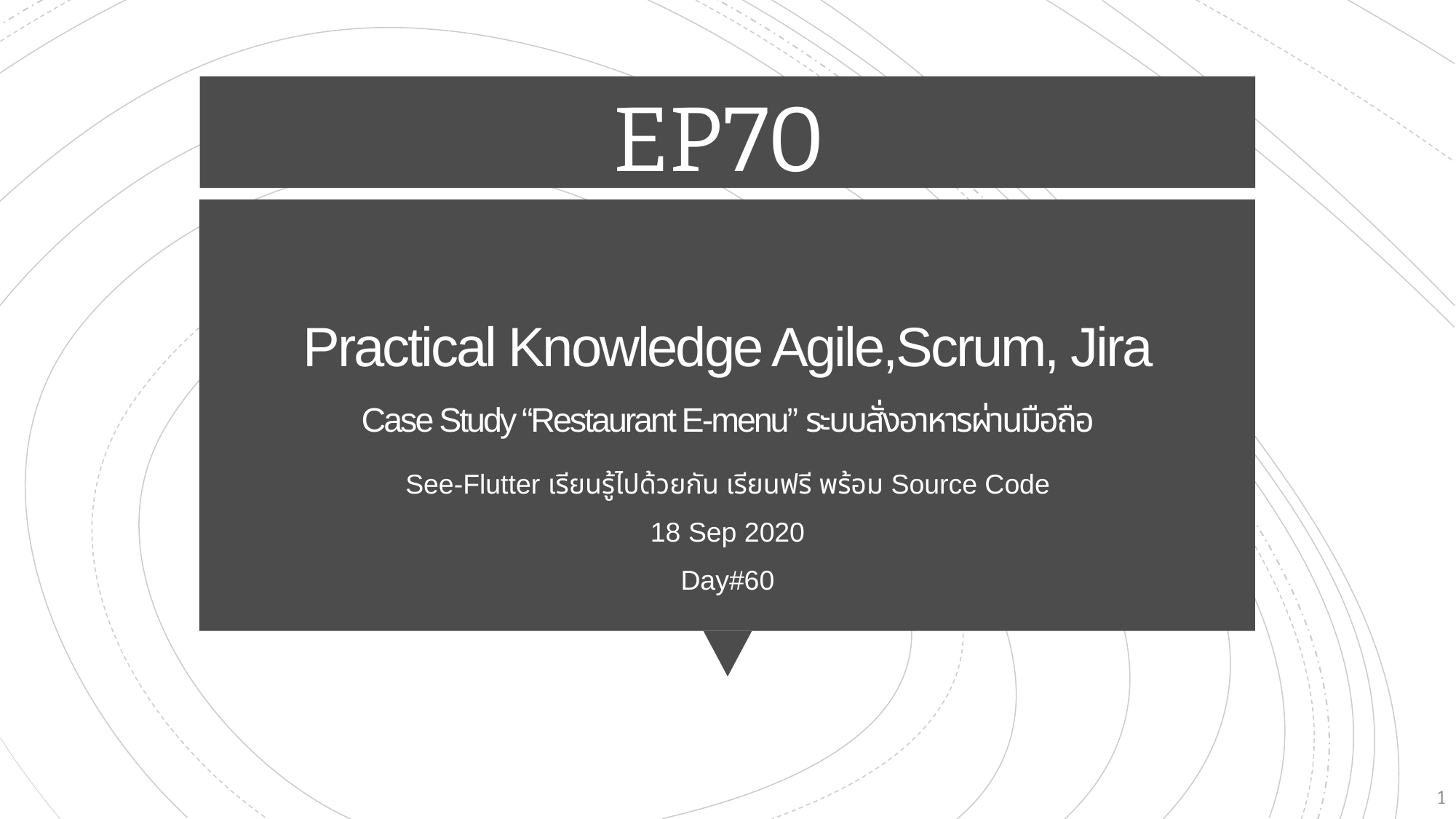

EP70
# Practical Knowledge Agile,Scrum, Jira Case Study “Restaurant E-menu” ระบบสั่งอาหารผ่านมือถือ
See-Flutter เรียนรู้ไปด้วยกัน เรียนฟรี พร้อม Source Code
18 Sep 2020
Day#60
1